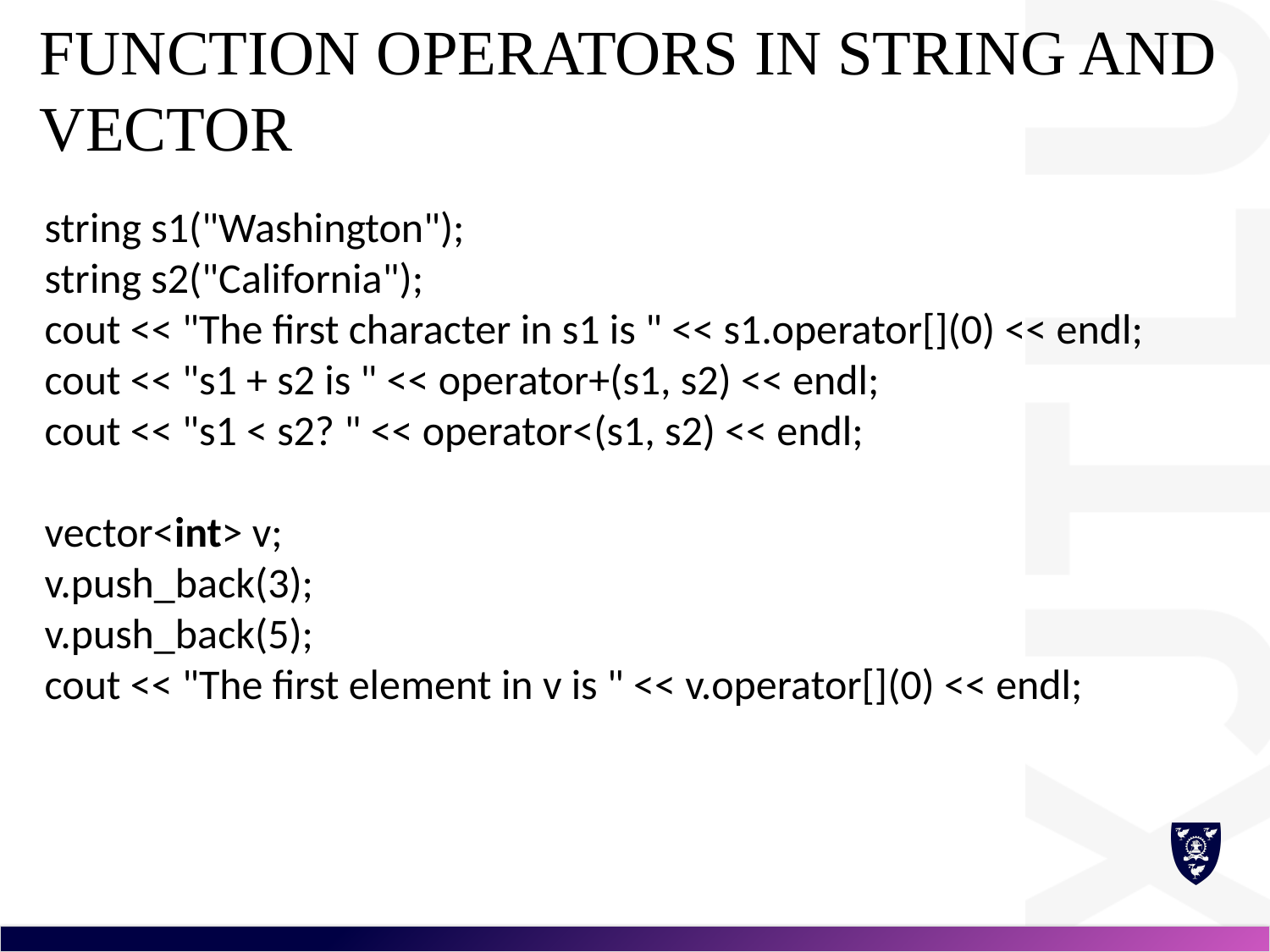

# Function operators in string and vector
string s1("Washington");
string s2("California");
cout << "The first character in s1 is " << s1.operator[](0) << endl;
cout << "s1 + s2 is " << operator+(s1, s2) << endl;
cout << "s1 < s2? " << operator<(s1, s2) << endl;

vector<int> v;
v.push_back(3);
v.push_back(5);
cout << "The first element in v is " << v.operator[](0) << endl;

5